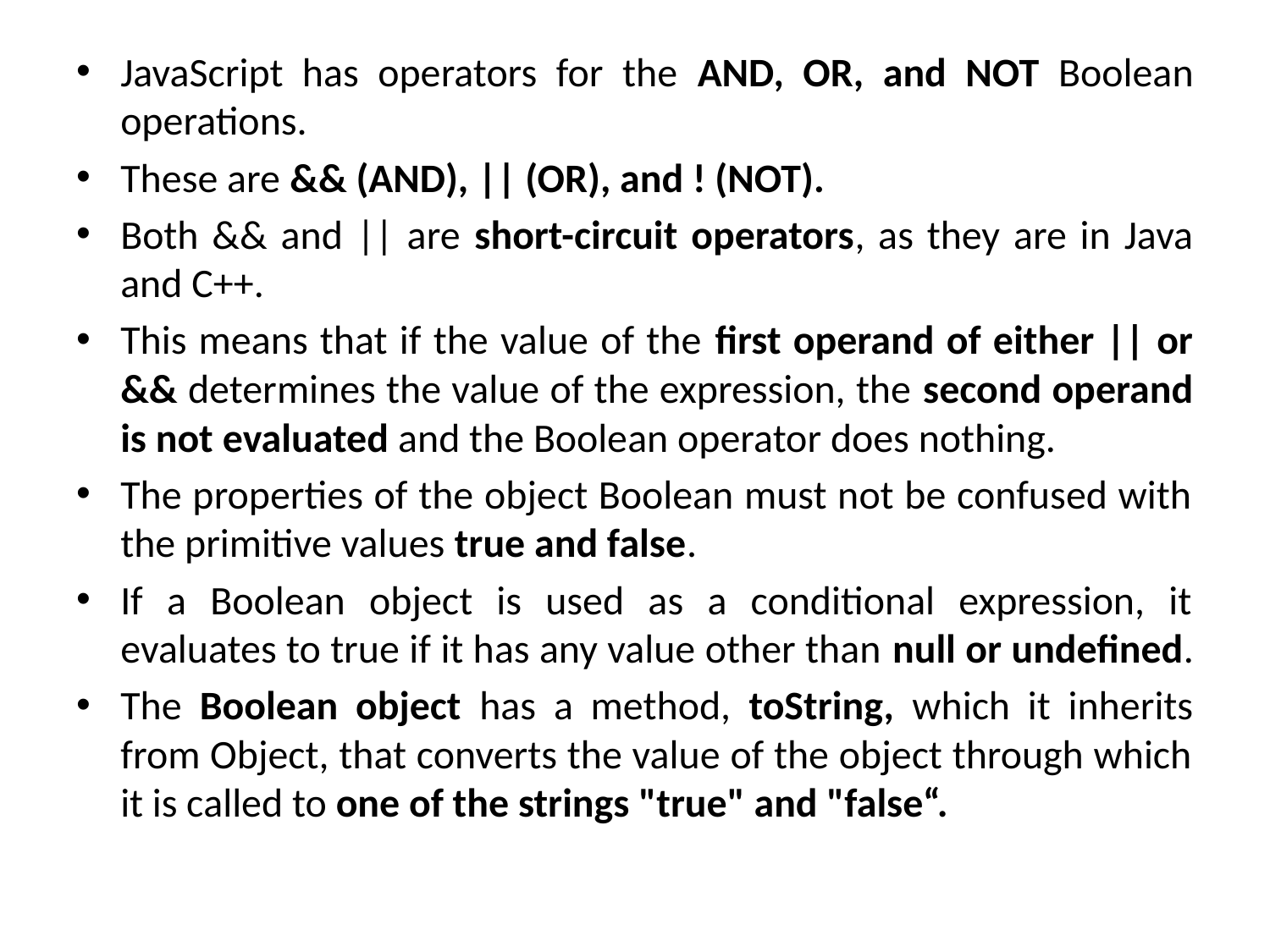

JavaScript has operators for the AND, OR, and NOT Boolean operations.
These are && (AND), || (OR), and ! (NOT).
Both && and || are short-circuit operators, as they are in Java and C++.
This means that if the value of the first operand of either || or && determines the value of the expression, the second operand is not evaluated and the Boolean operator does nothing.
The properties of the object Boolean must not be confused with the primitive values true and false.
If a Boolean object is used as a conditional expression, it evaluates to true if it has any value other than null or undefined.
The Boolean object has a method, toString, which it inherits from Object, that converts the value of the object through which it is called to one of the strings "true" and "false“.